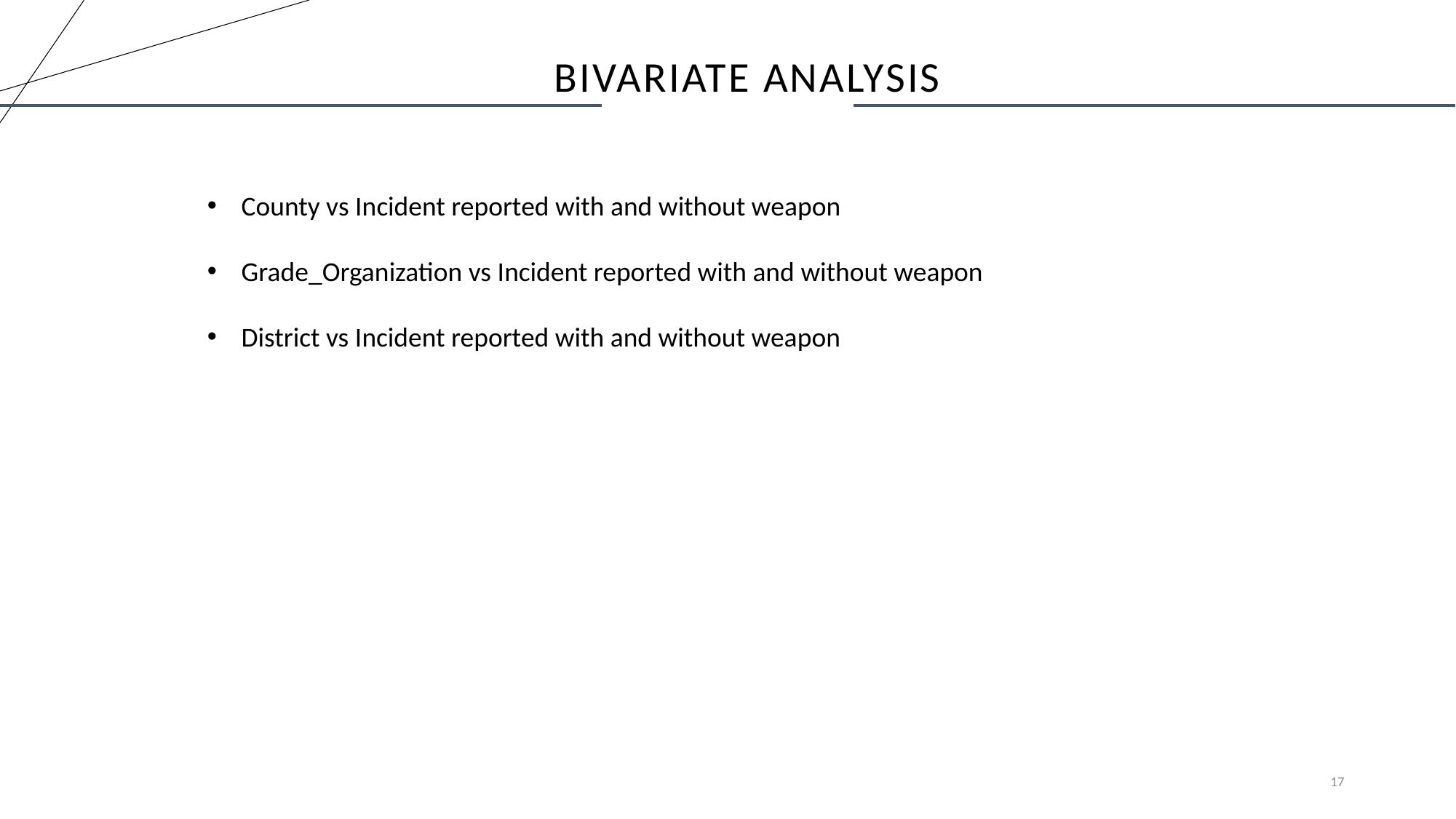

# bivariate Analysis
County vs Incident reported with and without weapon
Grade_Organization vs Incident reported with and without weapon
District vs Incident reported with and without weapon

17